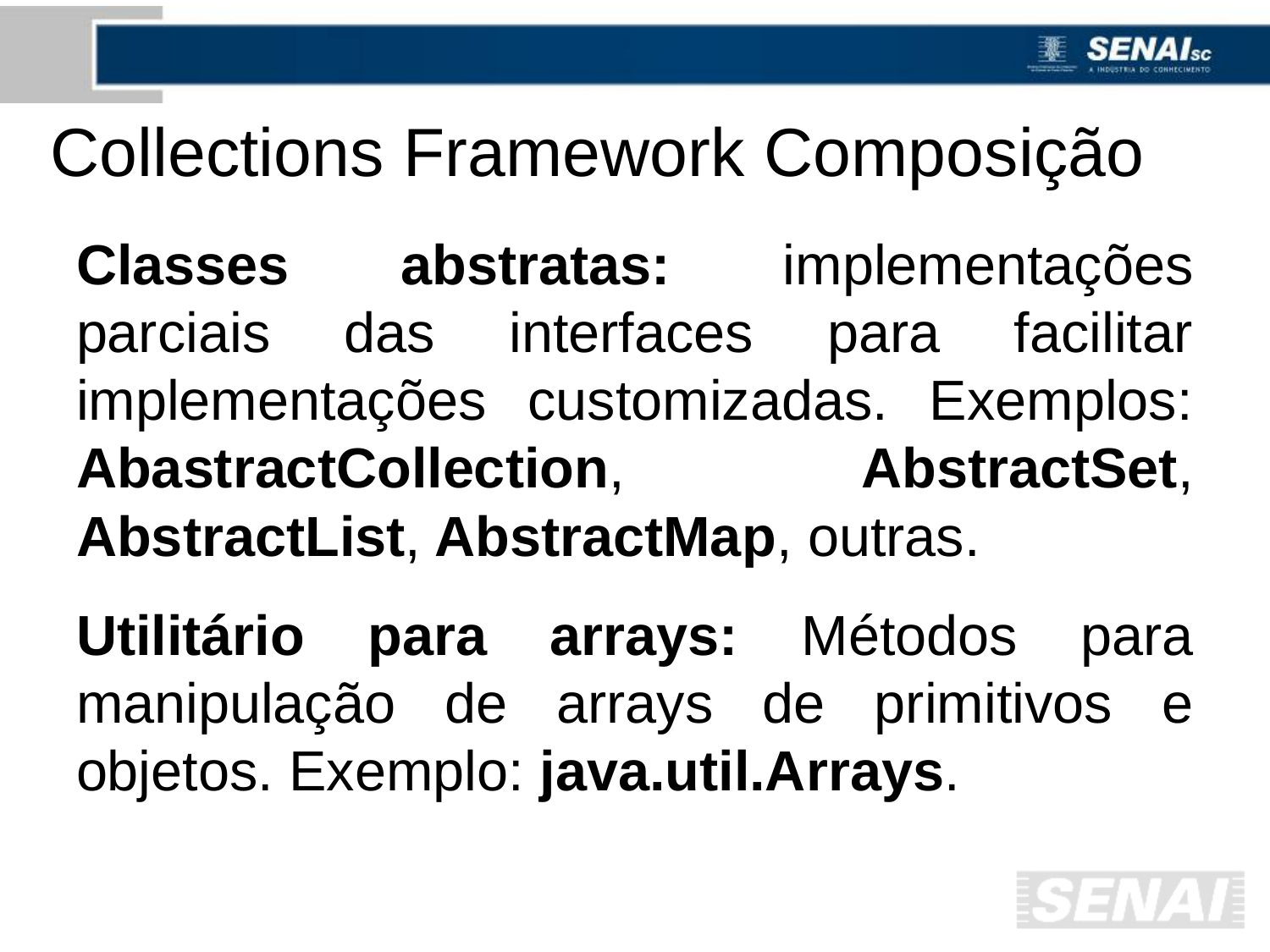

# Collections Framework Composição
Classes abstratas: implementações parciais das interfaces para facilitar implementações customizadas. Exemplos: AbastractCollection, AbstractSet, AbstractList, AbstractMap, outras.
Utilitário para arrays: Métodos para manipulação de arrays de primitivos e objetos. Exemplo: java.util.Arrays.